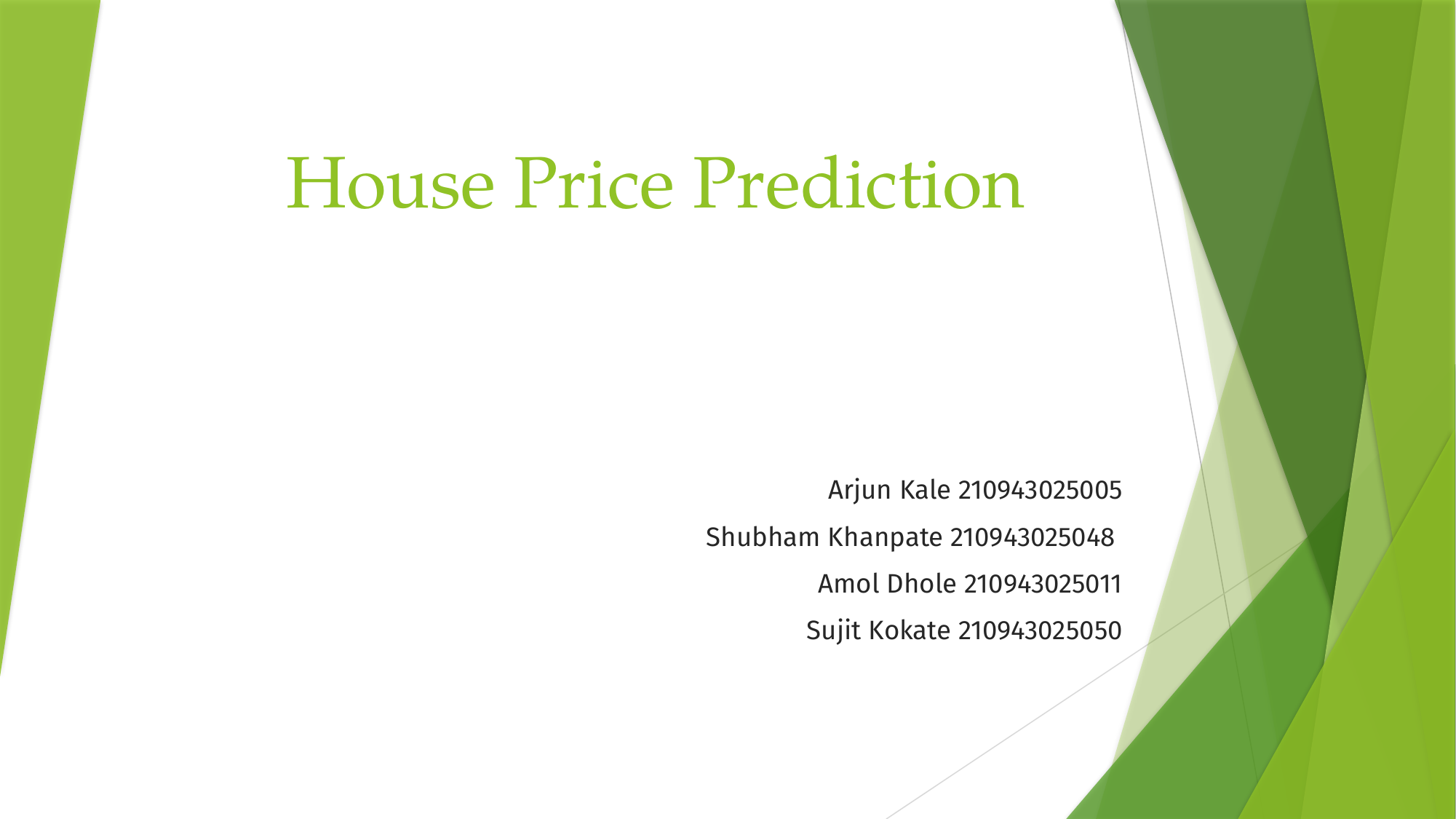

# House Price Prediction
Arjun Kale 210943025005
Shubham Khanpate 210943025048
Amol Dhole 210943025011
Sujit Kokate 210943025050